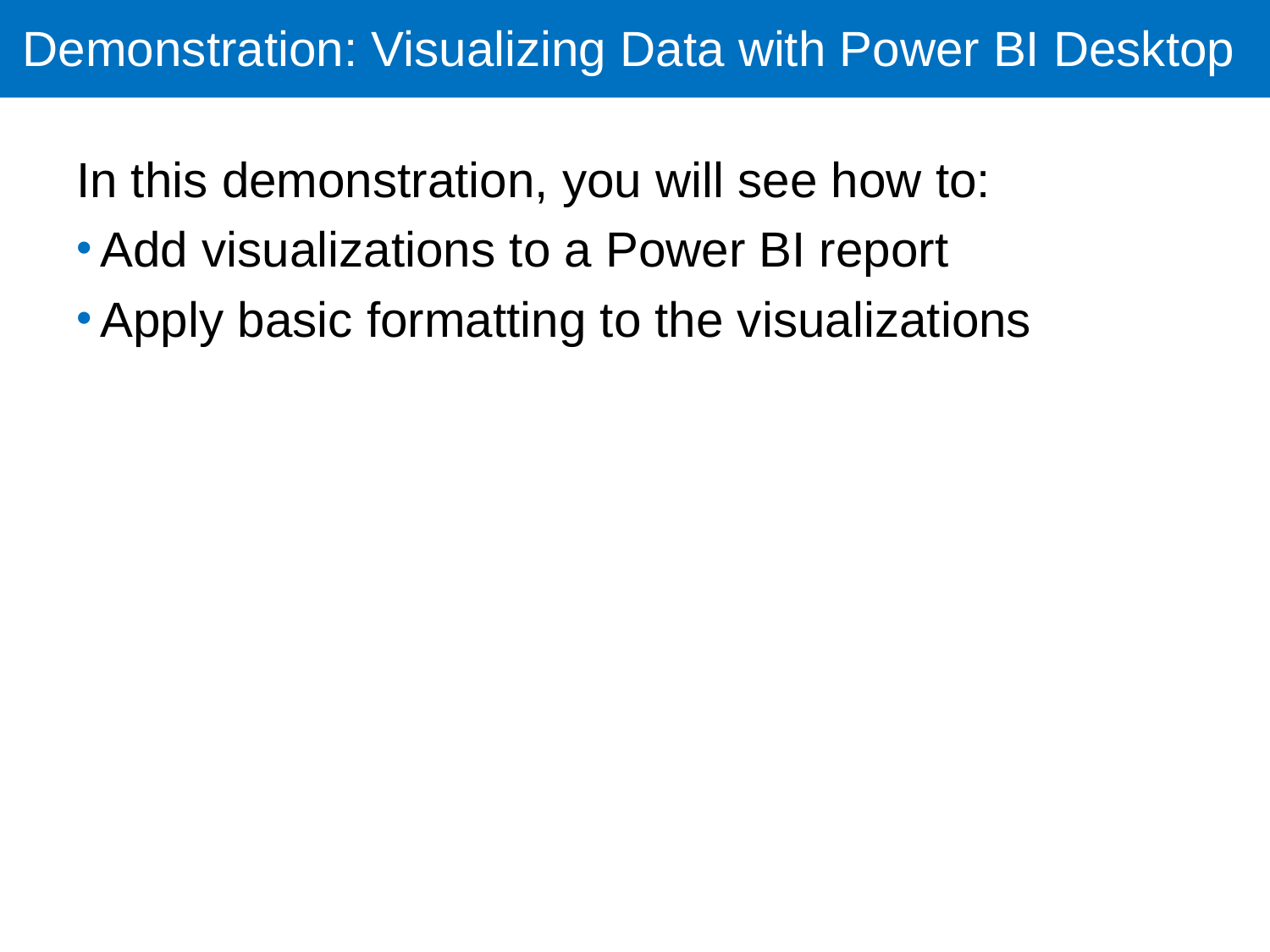

# Demonstration: Visualizing Data with Power BI Desktop
In this demonstration, you will see how to:
Add visualizations to a Power BI report
Apply basic formatting to the visualizations